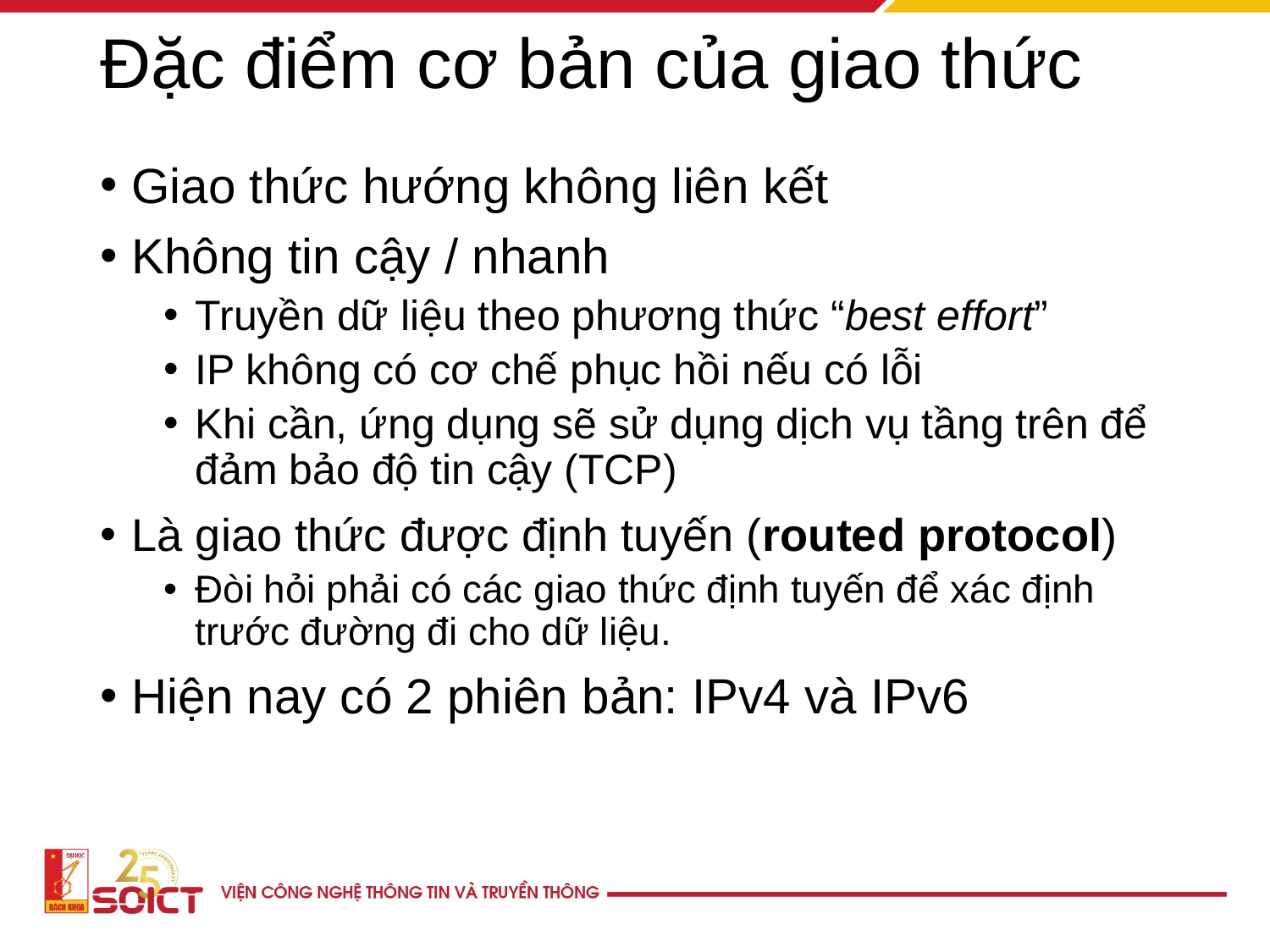

# Đặc điểm cơ bản của giao thức
Giao thức hướng không liên kết
Không tin cậy / nhanh
Truyền dữ liệu theo phương thức “best effort”
IP không có cơ chế phục hồi nếu có lỗi
Khi cần, ứng dụng sẽ sử dụng dịch vụ tầng trên để đảm bảo độ tin cậy (TCP)
Là giao thức được định tuyến (routed protocol)
Đòi hỏi phải có các giao thức định tuyến để xác định trước đường đi cho dữ liệu.
Hiện nay có 2 phiên bản: IPv4 và IPv6